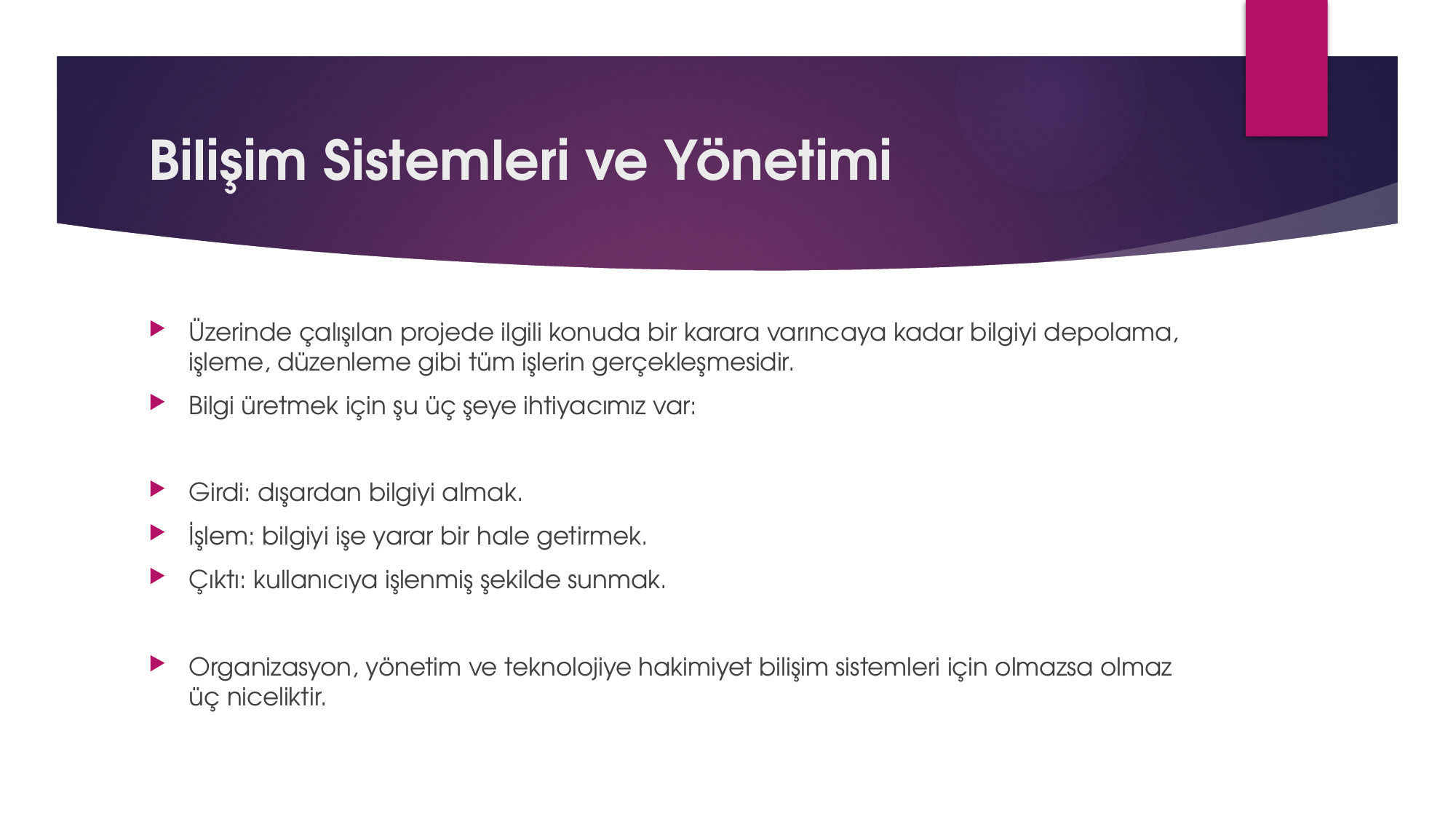

# Bilişim Sistemleri ve Yönetimi
Üzerinde çalışılan projede ilgili konuda bir karara varıncaya kadar bilgiyi depolama, işleme, düzenleme gibi tüm işlerin gerçekleşmesidir.
Bilgi üretmek için şu üç şeye ihtiyacımız var:

Girdi: dışardan bilgiyi almak.
İşlem: bilgiyi işe yarar bir hale getirmek.
Çıktı: kullanıcıya işlenmiş şekilde sunmak.

Organizasyon, yönetim ve teknolojiye hakimiyet bilişim sistemleri için olmazsa olmaz üç niceliktir.